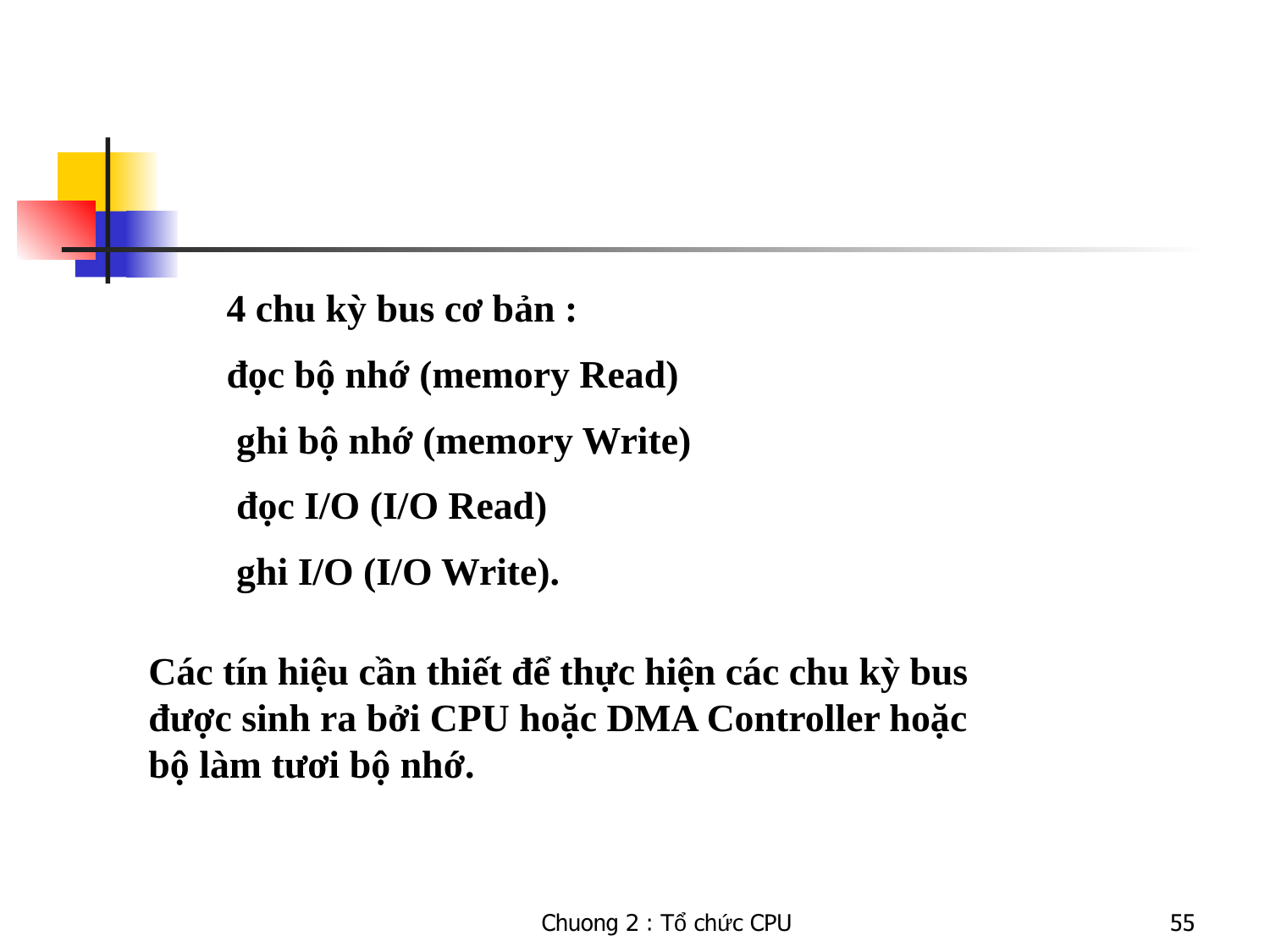

4 chu kỳ bus cơ bản :
đọc bộ nhớ (memory Read)
 ghi bộ nhớ (memory Write)
 đọc I/O (I/O Read)
 ghi I/O (I/O Write).
Các tín hiệu cần thiết để thực hiện các chu kỳ bus được sinh ra bởi CPU hoặc DMA Controller hoặc bộ làm tươi bộ nhớ.
Chuong 2 : Tổ chức CPU
55